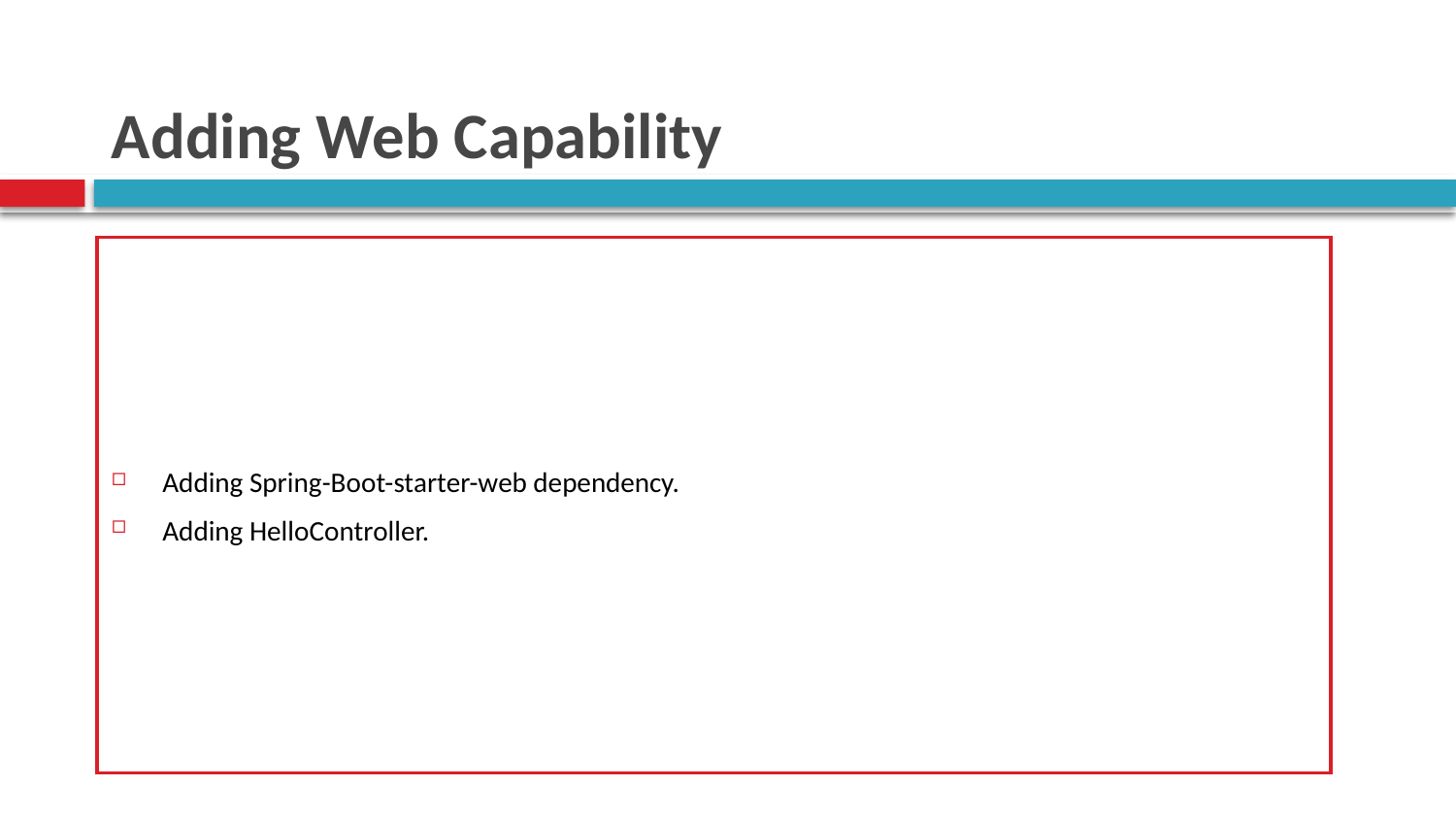

# Adding Web Capability
Adding Spring-Boot-starter-web dependency.
Adding HelloController.